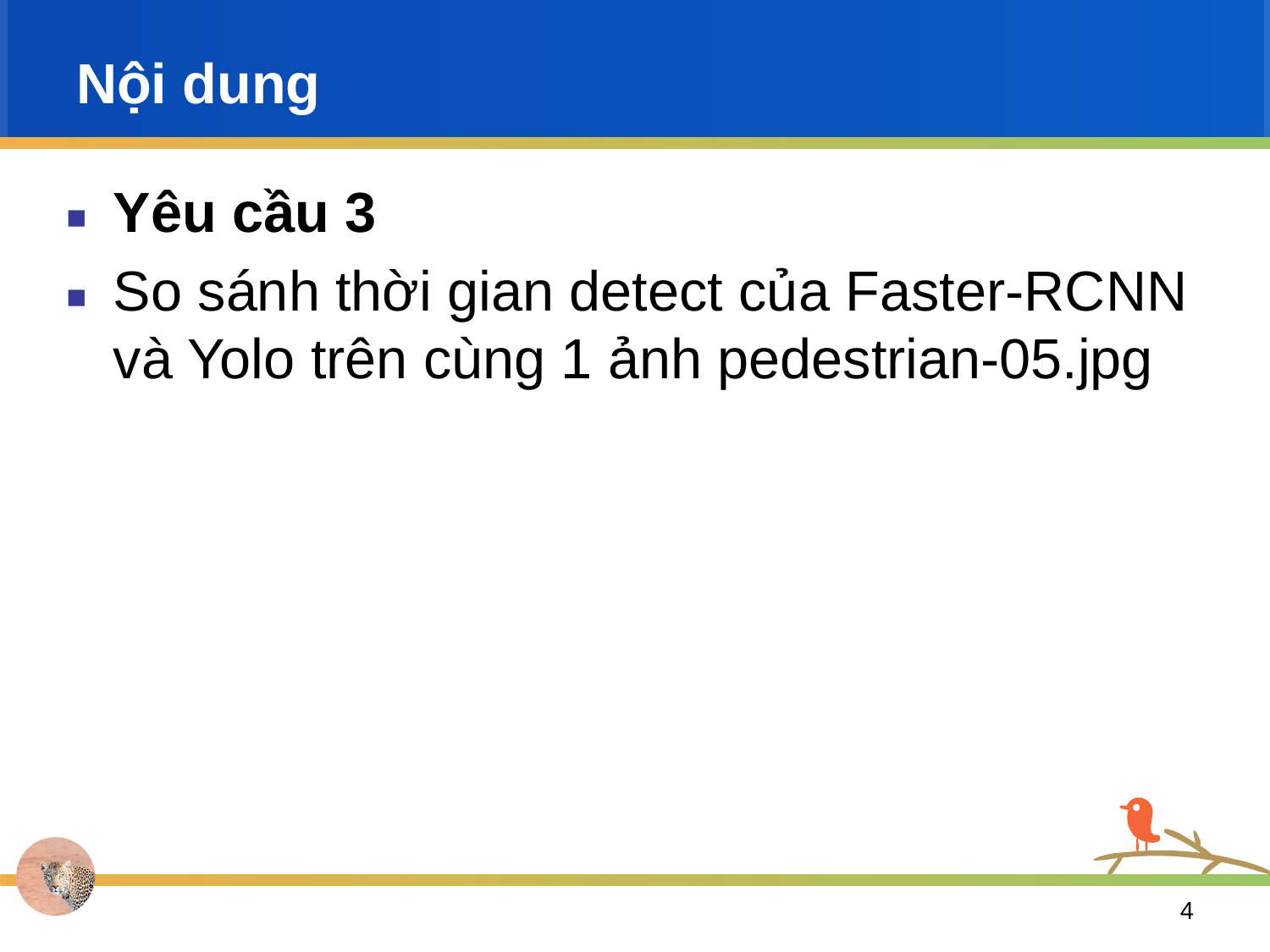

# Nội dung
Yêu cầu 3
So sánh thời gian detect của Faster-RCNN và Yolo trên cùng 1 ảnh pedestrian-05.jpg

4